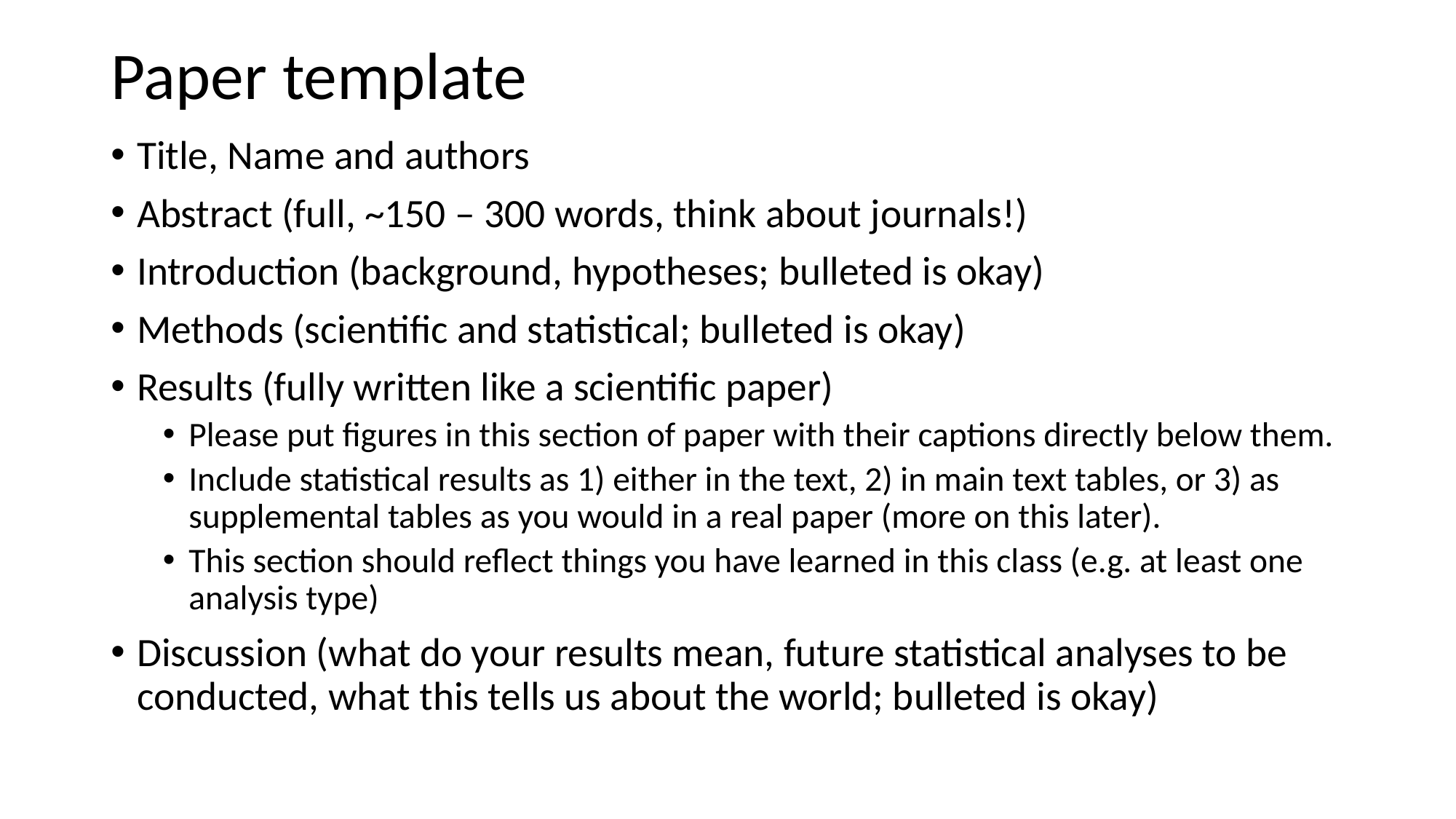

# Paper template
Title, Name and authors
Abstract (full, ~150 – 300 words, think about journals!)
Introduction (background, hypotheses; bulleted is okay)
Methods (scientific and statistical; bulleted is okay)
Results (fully written like a scientific paper)
Please put figures in this section of paper with their captions directly below them.
Include statistical results as 1) either in the text, 2) in main text tables, or 3) as supplemental tables as you would in a real paper (more on this later).
This section should reflect things you have learned in this class (e.g. at least one analysis type)
Discussion (what do your results mean, future statistical analyses to be conducted, what this tells us about the world; bulleted is okay)